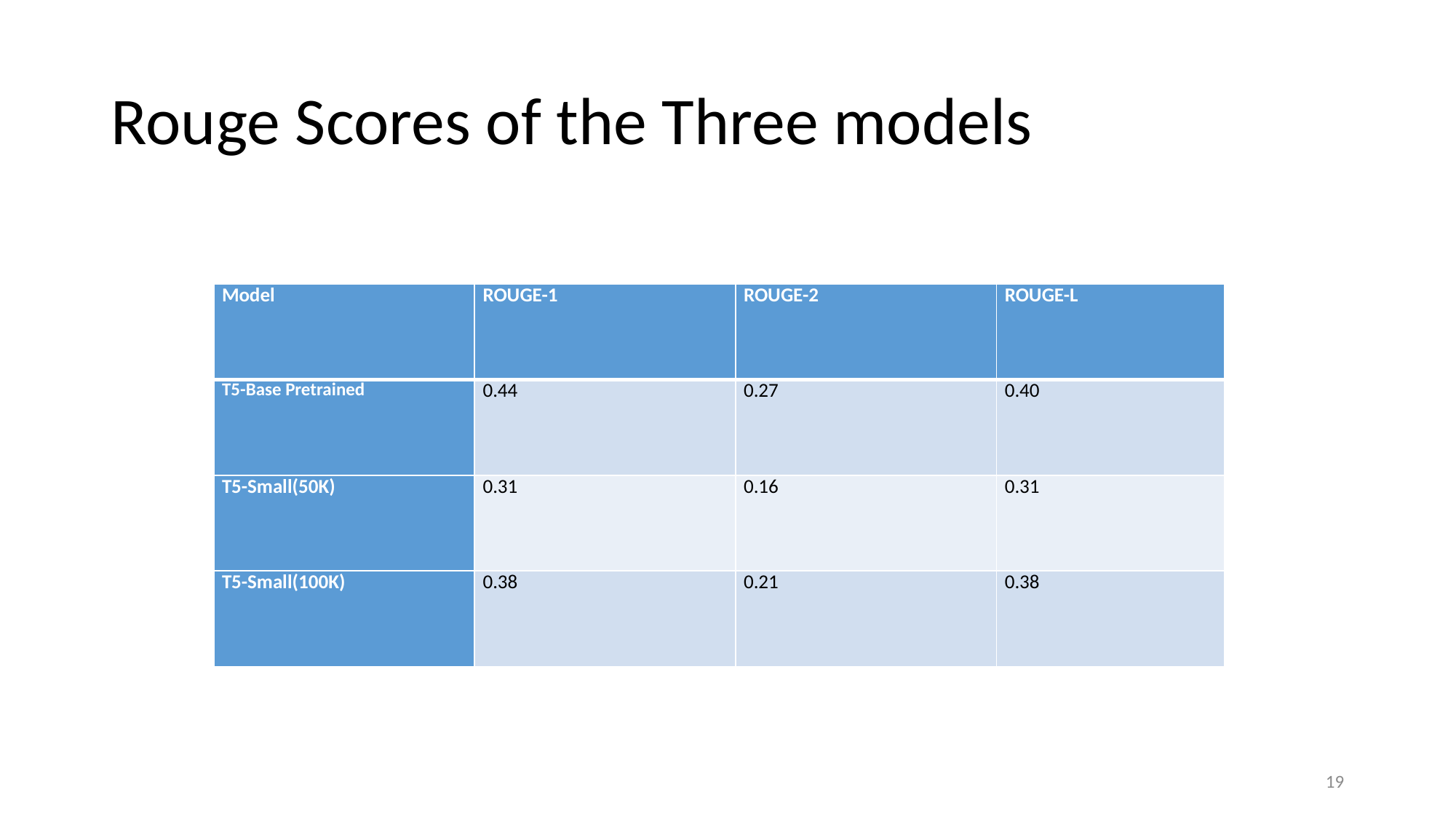

# Rouge Scores of the Three models
| Model | ROUGE-1 | ROUGE-2 | ROUGE-L |
| --- | --- | --- | --- |
| T5-Base Pretrained | 0.44 | 0.27 | 0.40 |
| T5-Small(50K) | 0.31 | 0.16 | 0.31 |
| T5-Small(100K) | 0.38 | 0.21 | 0.38 |
19